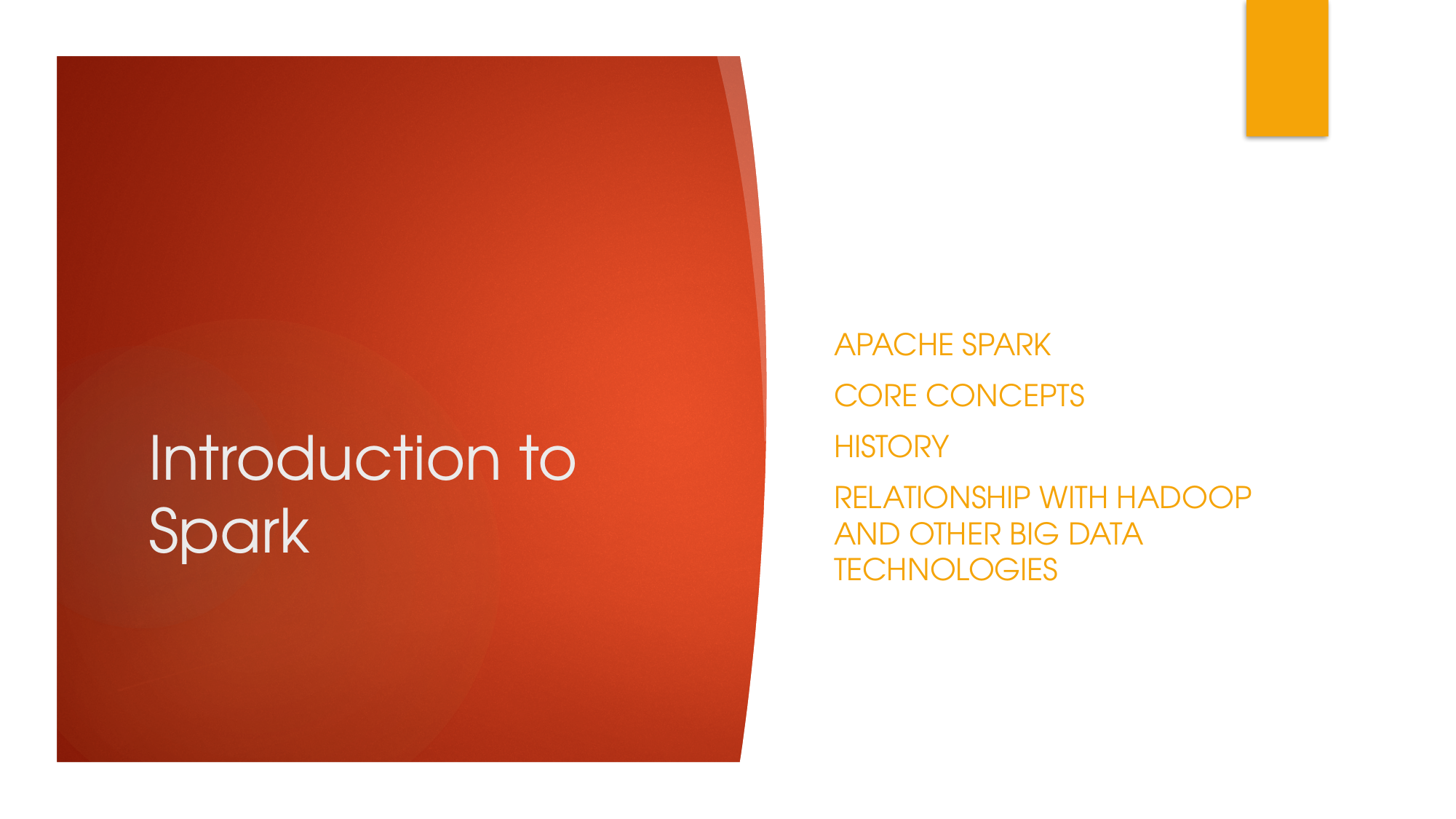

# Introduction to Spark
Apache spark
Core concepts
History
Relationship with Hadoop and other big data technologies